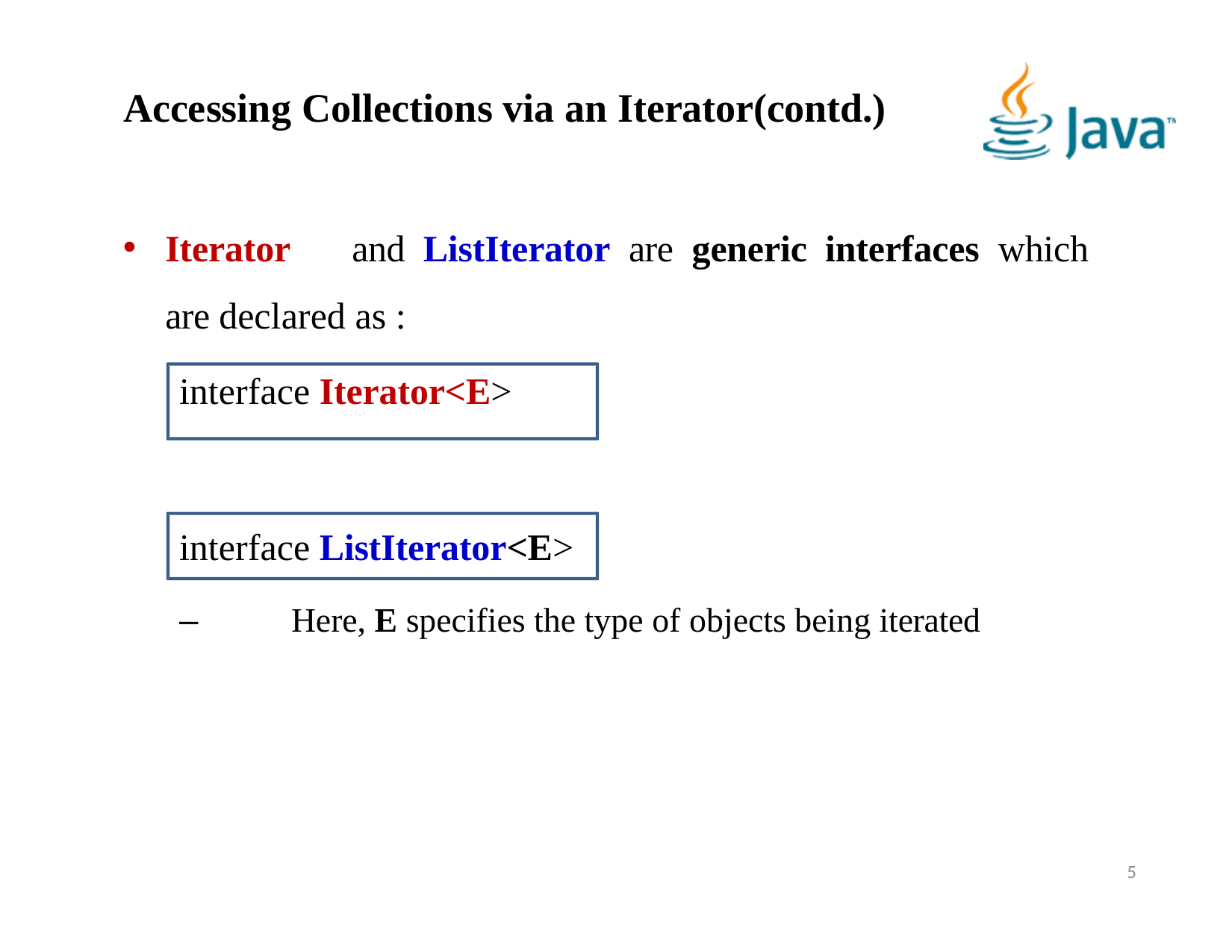

# Accessing Collections via an Iterator(contd.)
Iterator	and	ListIterator	are	generic	interfaces	which	are declared as :
interface Iterator<E>

interface ListIterator<E>
–	Here, E specifies the type of objects being iterated

5